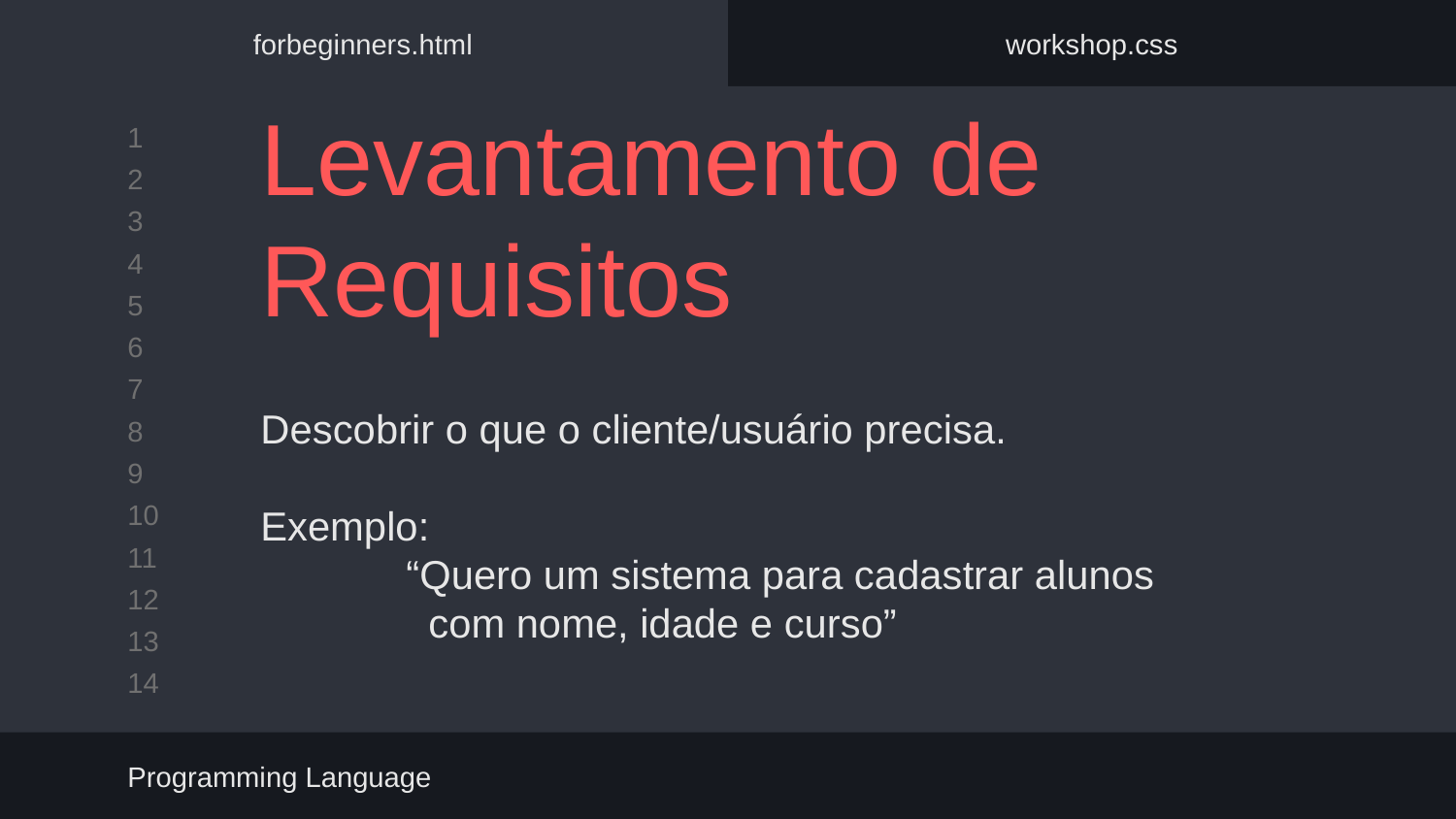

forbeginners.html
workshop.css
# Levantamento de Requisitos
Descobrir o que o cliente/usuário precisa.
Exemplo:
	“Quero um sistema para cadastrar alunos
	  com nome, idade e curso”
Programming Language